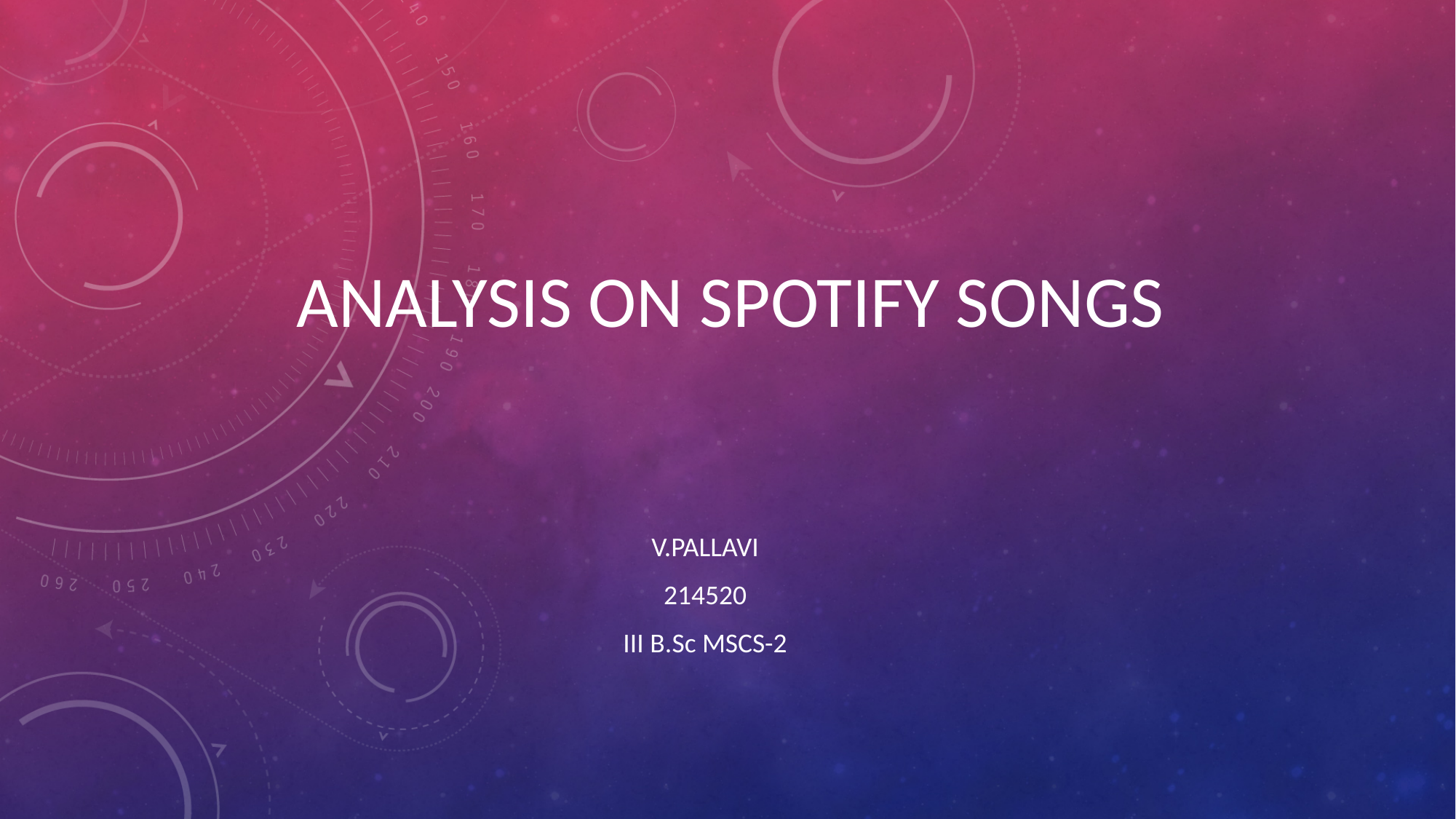

# Analysis on spotify songs
v.pallavi
214520
III B.Sc MSCS-2